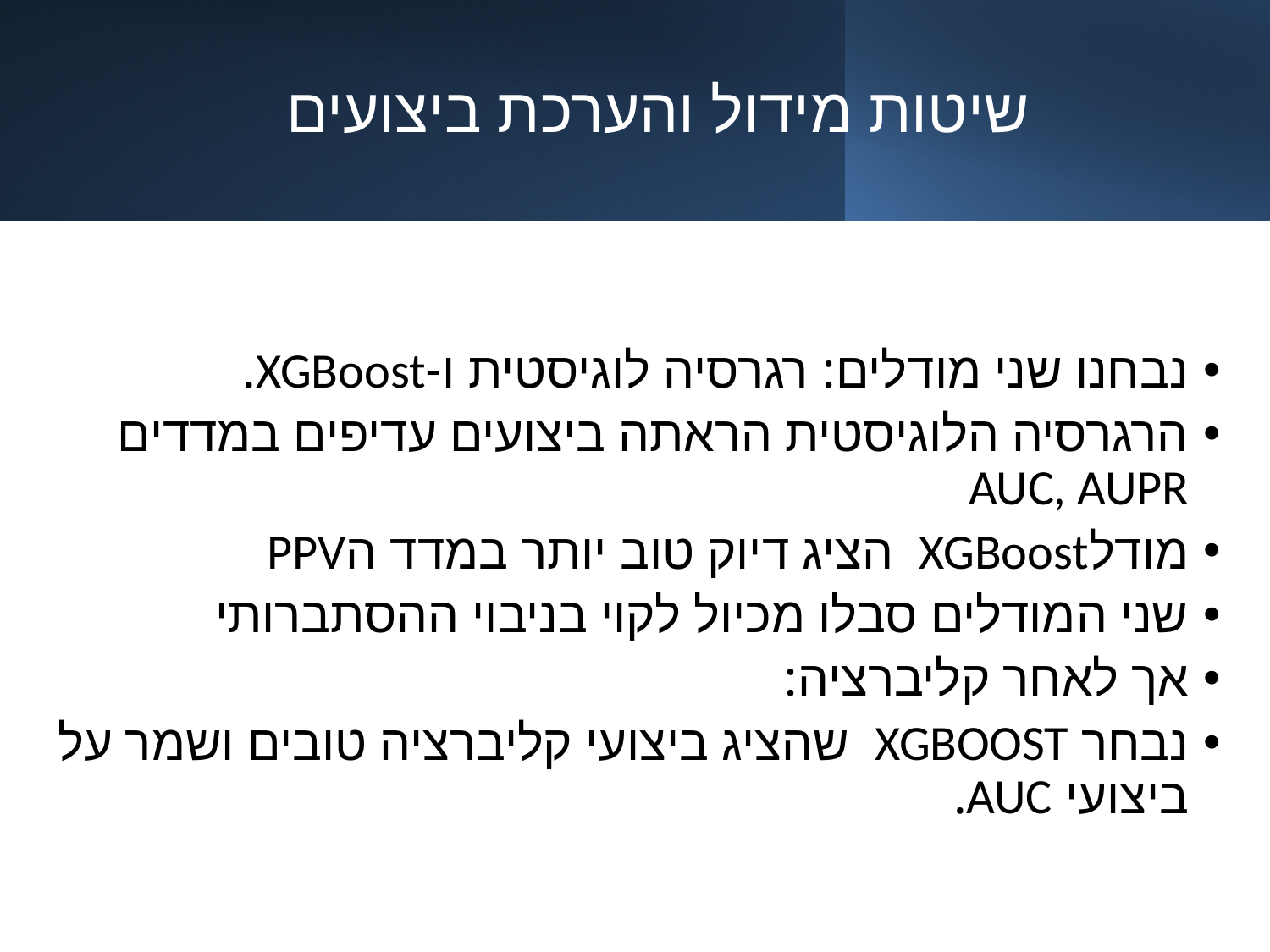

# שיטות מידול והערכת ביצועים
נבחנו שני מודלים: רגרסיה לוגיסטית ו-XGBoost.
הרגרסיה הלוגיסטית הראתה ביצועים עדיפים במדדים AUC, AUPR
מודלXGBoost  הציג דיוק טוב יותר במדד הPPV
שני המודלים סבלו מכיול לקוי בניבוי ההסתברותי
אך לאחר קליברציה:
נבחר XGBOOST  שהציג ביצועי קליברציה טובים ושמר על ביצועי AUC.